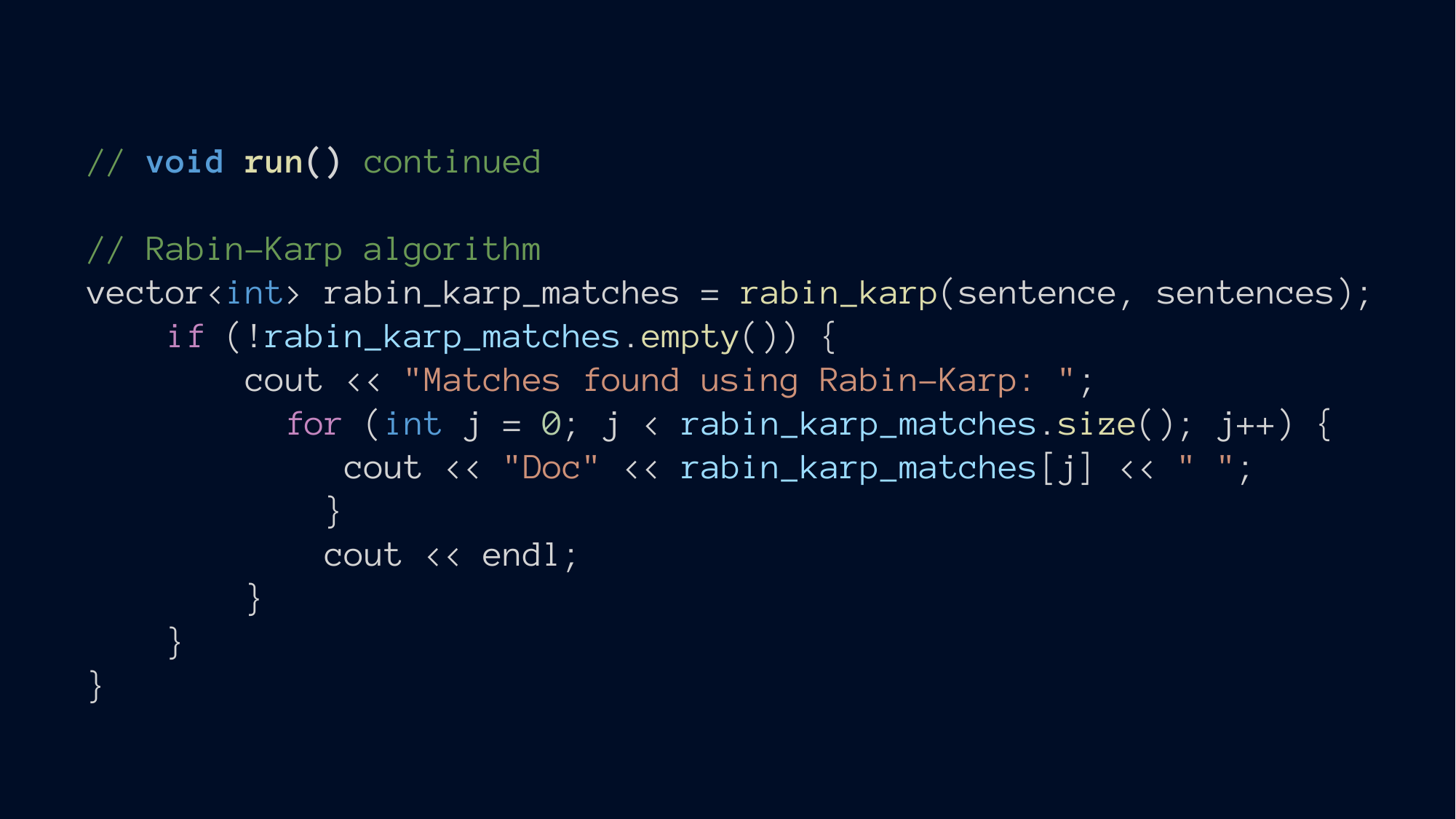

// void run() continued

// Rabin-Karp algorithm
vector<int> rabin_karp_matches = rabin_karp(sentence, sentences);
    if (!rabin_karp_matches.empty()) {
        cout << "Matches found using Rabin-Karp: ";
          for (int j = 0; j < rabin_karp_matches.size(); j++) {
             cout << "Doc" << rabin_karp_matches[j] << " ";
            }
            cout << endl;
        }
    }
}